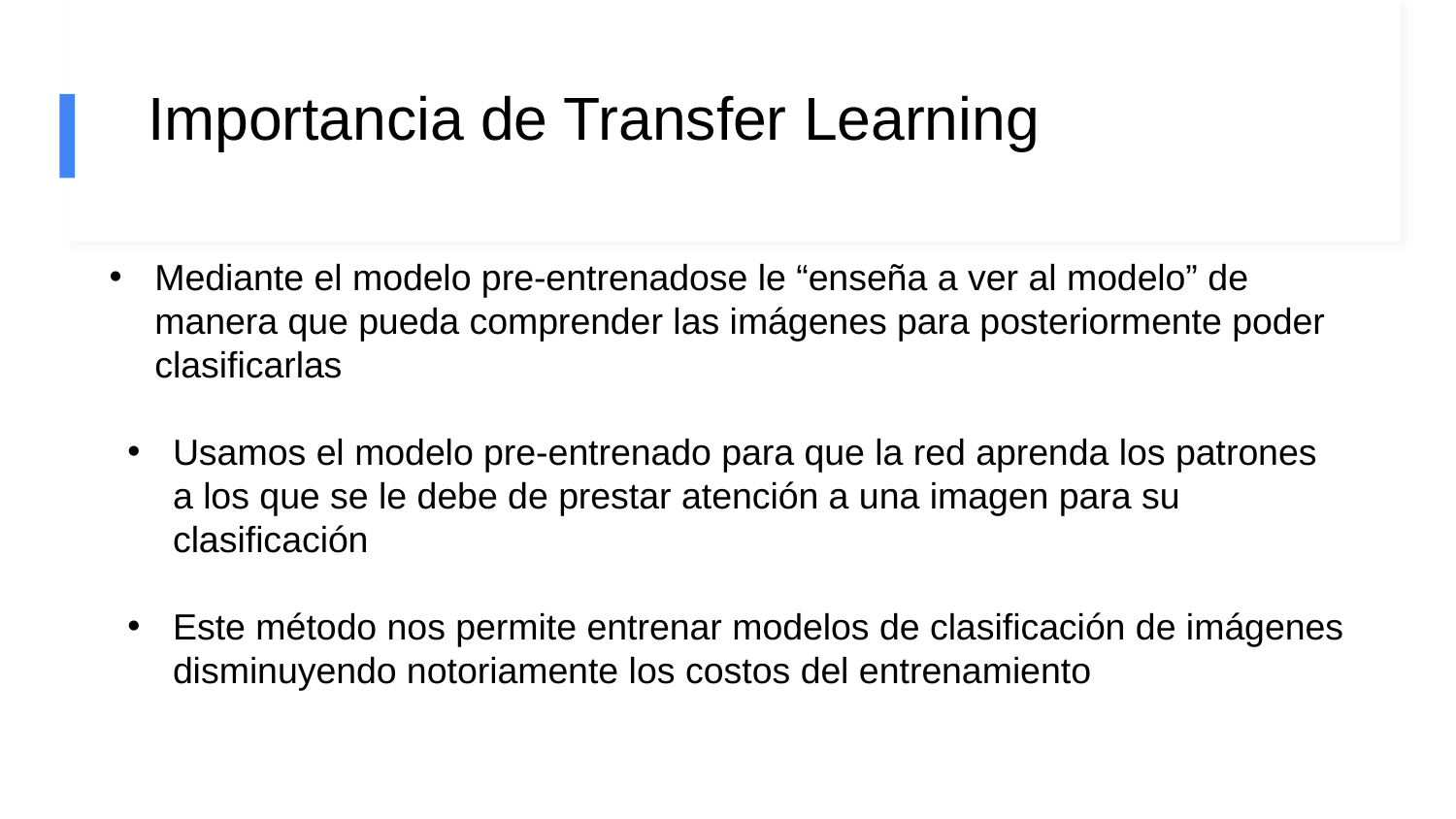

# Importancia de Transfer Learning
Mediante el modelo pre-entrenadose le “enseña a ver al modelo” de manera que pueda comprender las imágenes para posteriormente poder clasificarlas

Usamos el modelo pre-entrenado para que la red aprenda los patrones a los que se le debe de prestar atención a una imagen para su clasificación

Este método nos permite entrenar modelos de clasificación de imágenes disminuyendo notoriamente los costos del entrenamiento